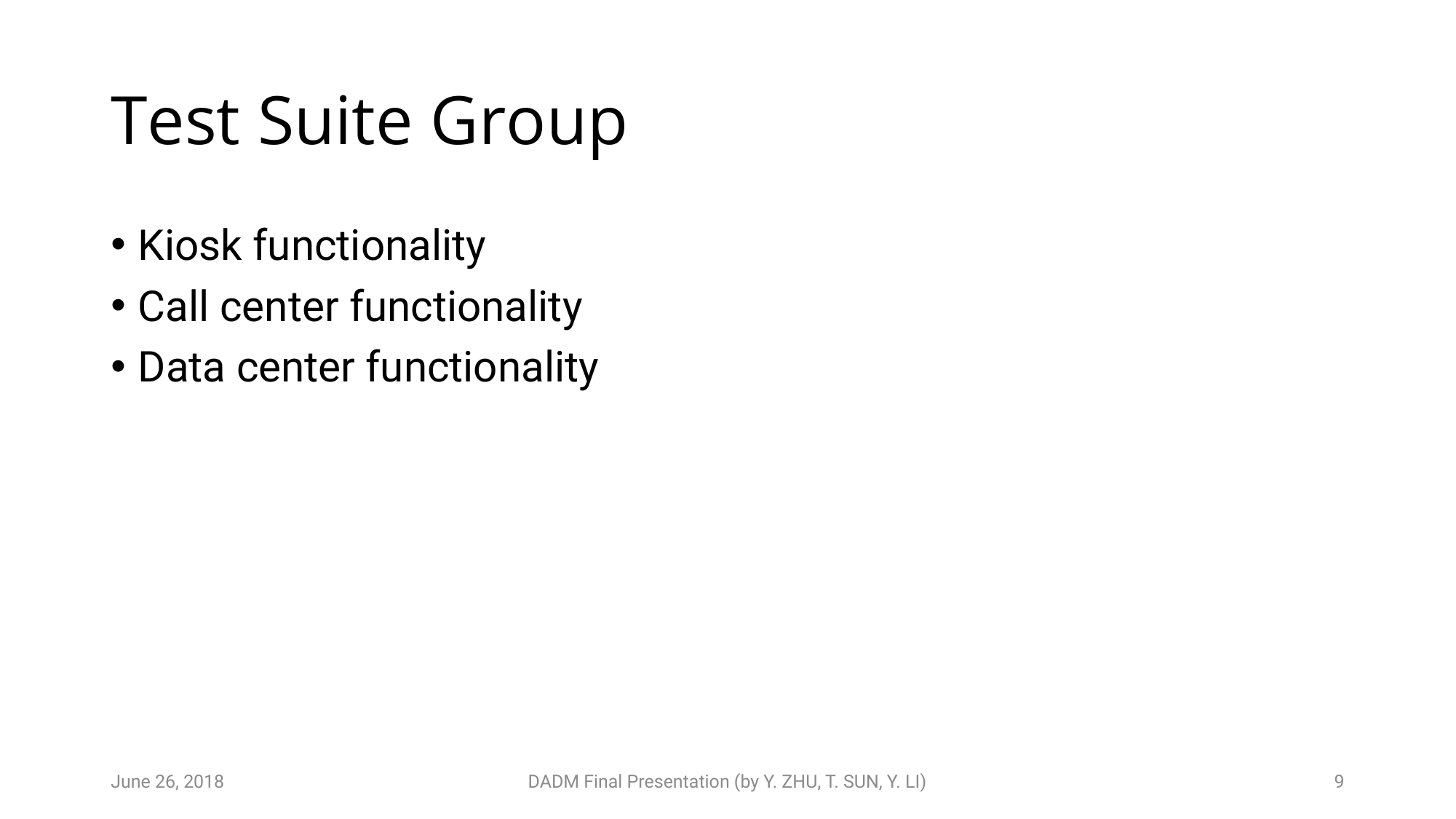

# Test Suite Group
Kiosk functionality
Call center functionality
Data center functionality
June 26, 2018
DADM Final Presentation (by Y. ZHU, T. SUN, Y. LI)
9